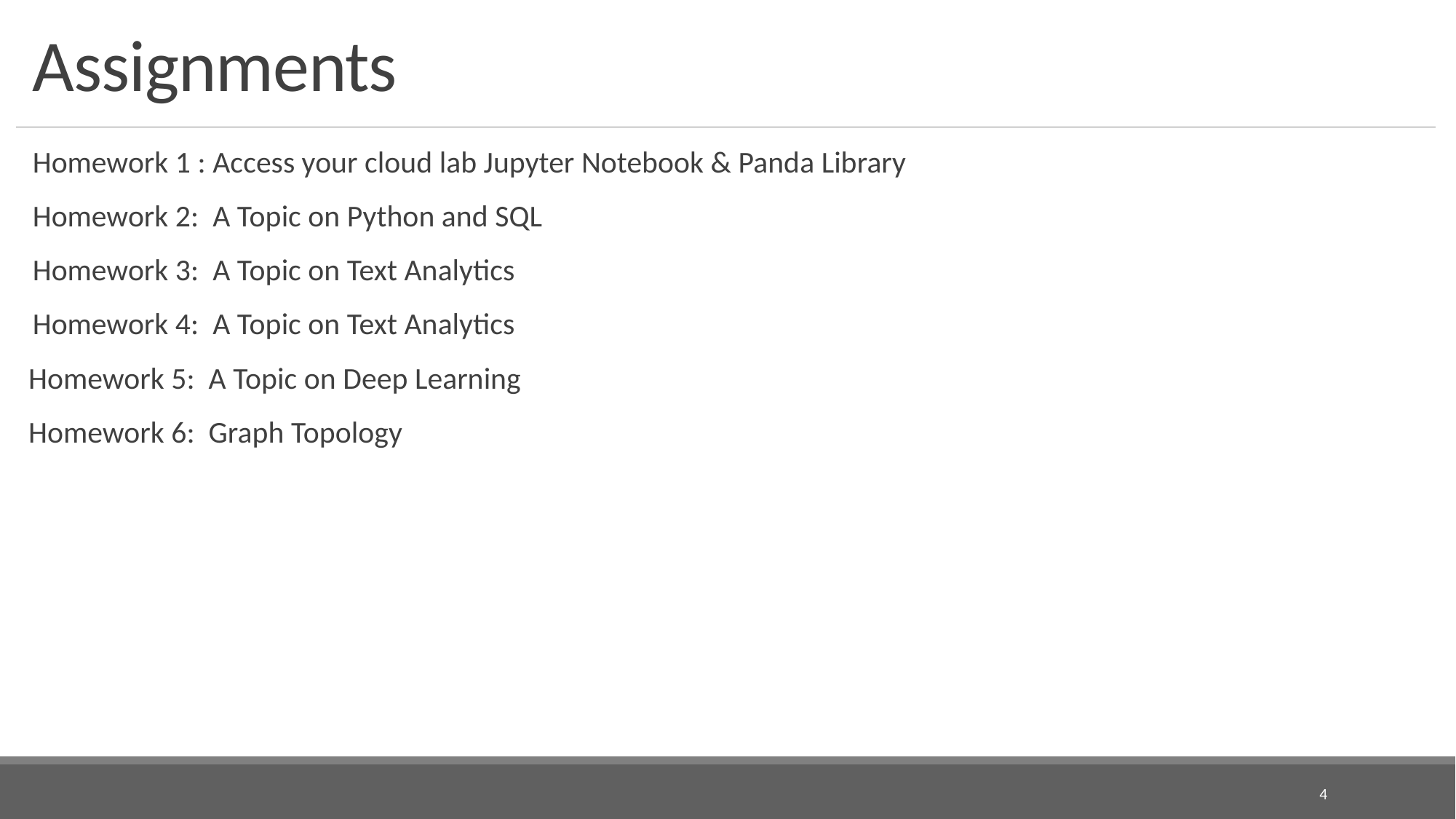

# Assignments
Homework 1 : Access your cloud lab Jupyter Notebook & Panda Library
Homework 2:  A Topic on Python and SQL
Homework 3:  A Topic on Text Analytics
Homework 4:  A Topic on Text Analytics
 Homework 5:  A Topic on Deep Learning
 Homework 6:  Graph Topology

4